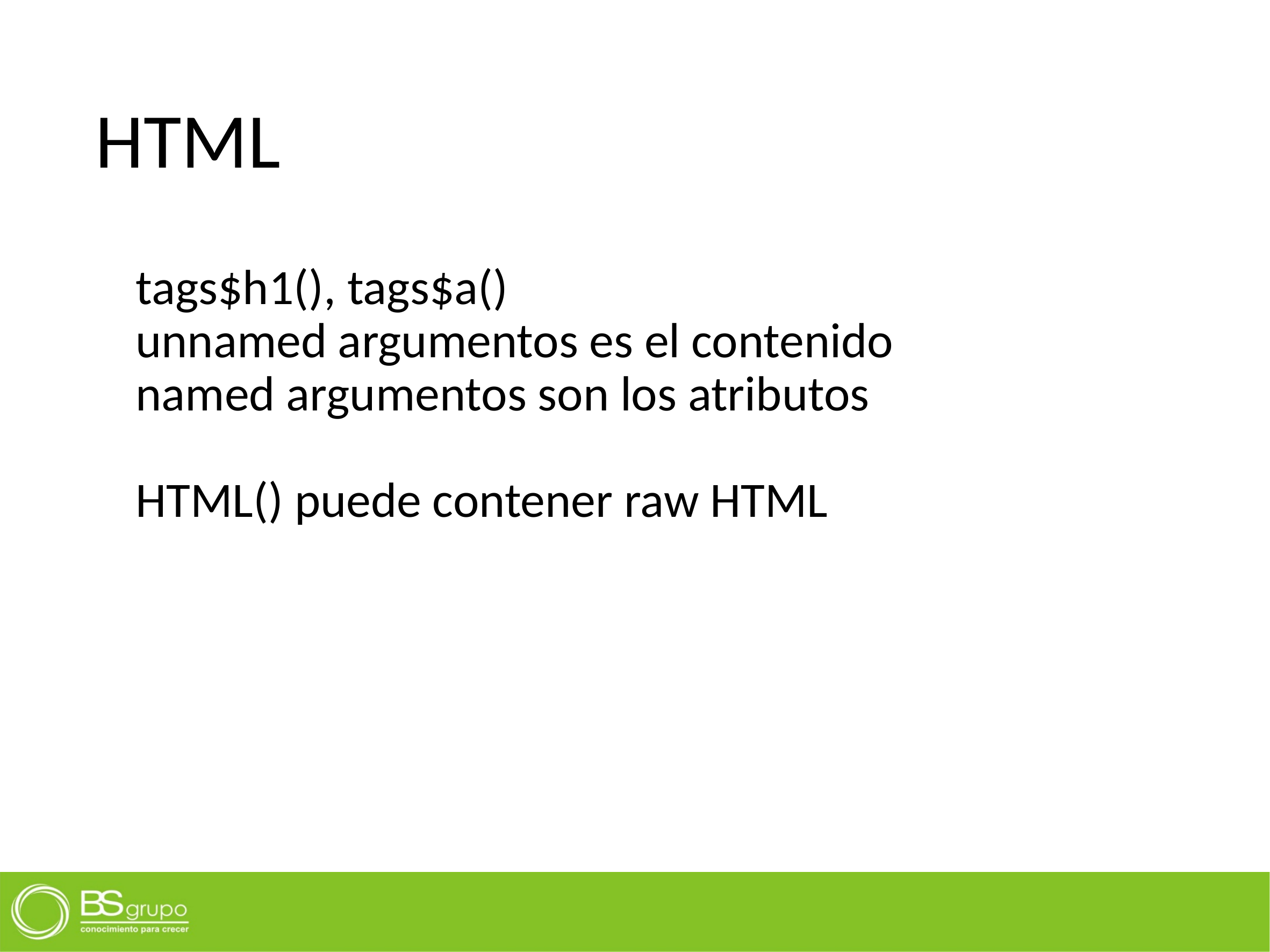

# HTML
tags$h1(), tags$a()
unnamed argumentos es el contenido
named argumentos son los atributos

HTML() puede contener raw HTML